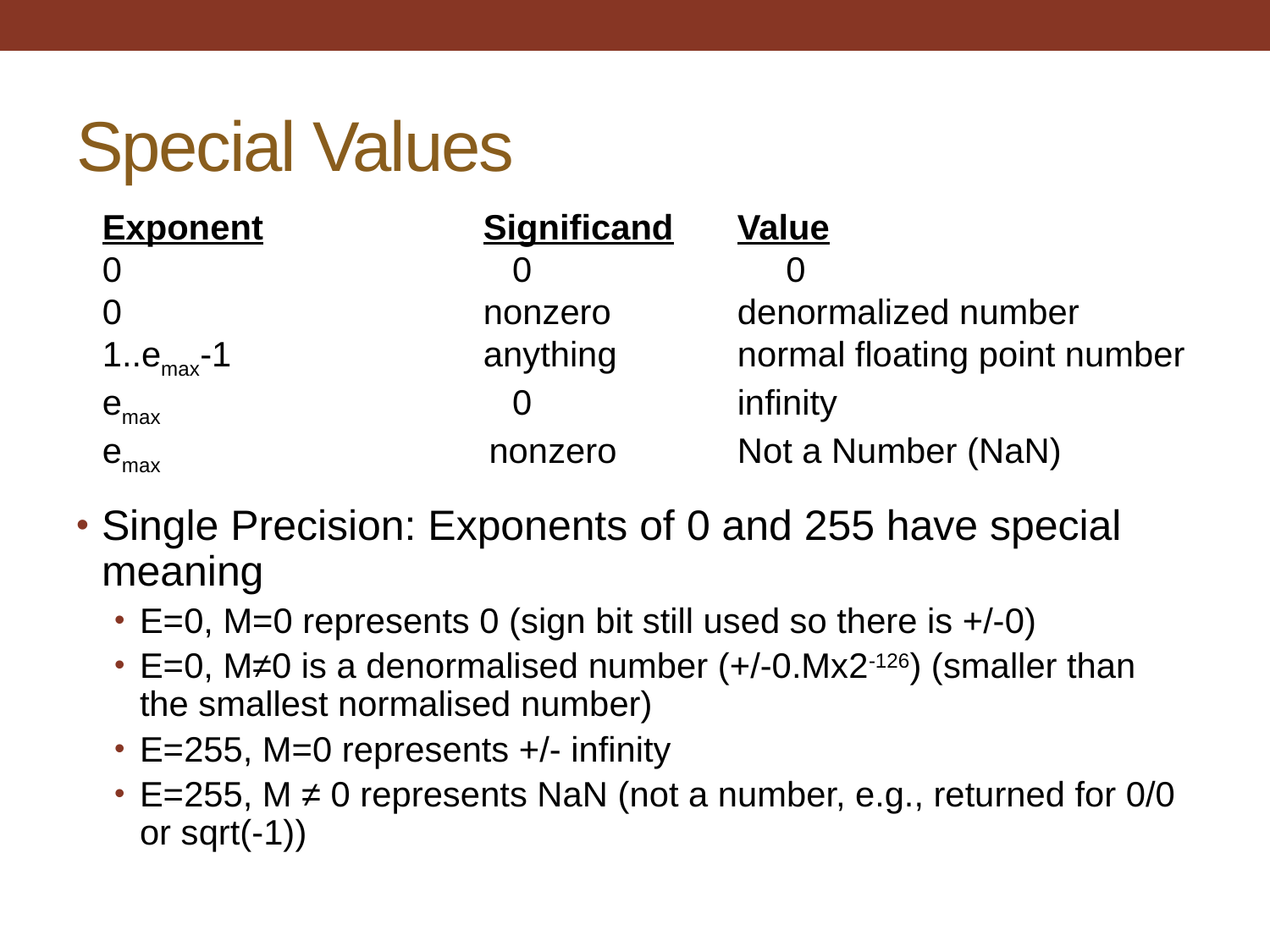

# Special Values
Exponent		Significand	Value
0			   0		     0
0			nonzero	denormalized number
1..emax-1		anything	normal floating point number
emax			   0		infinity
emax			 nonzero	Not a Number (NaN)

Single Precision: Exponents of 0 and 255 have special meaning
E=0, M=0 represents 0 (sign bit still used so there is +/-0)
E=0, M≠0 is a denormalised number (+/-0.Mx2-126) (smaller than the smallest normalised number)
E=255, M=0 represents +/- infinity
E=255, M ≠ 0 represents NaN (not a number, e.g., returned for 0/0 or sqrt(-1))